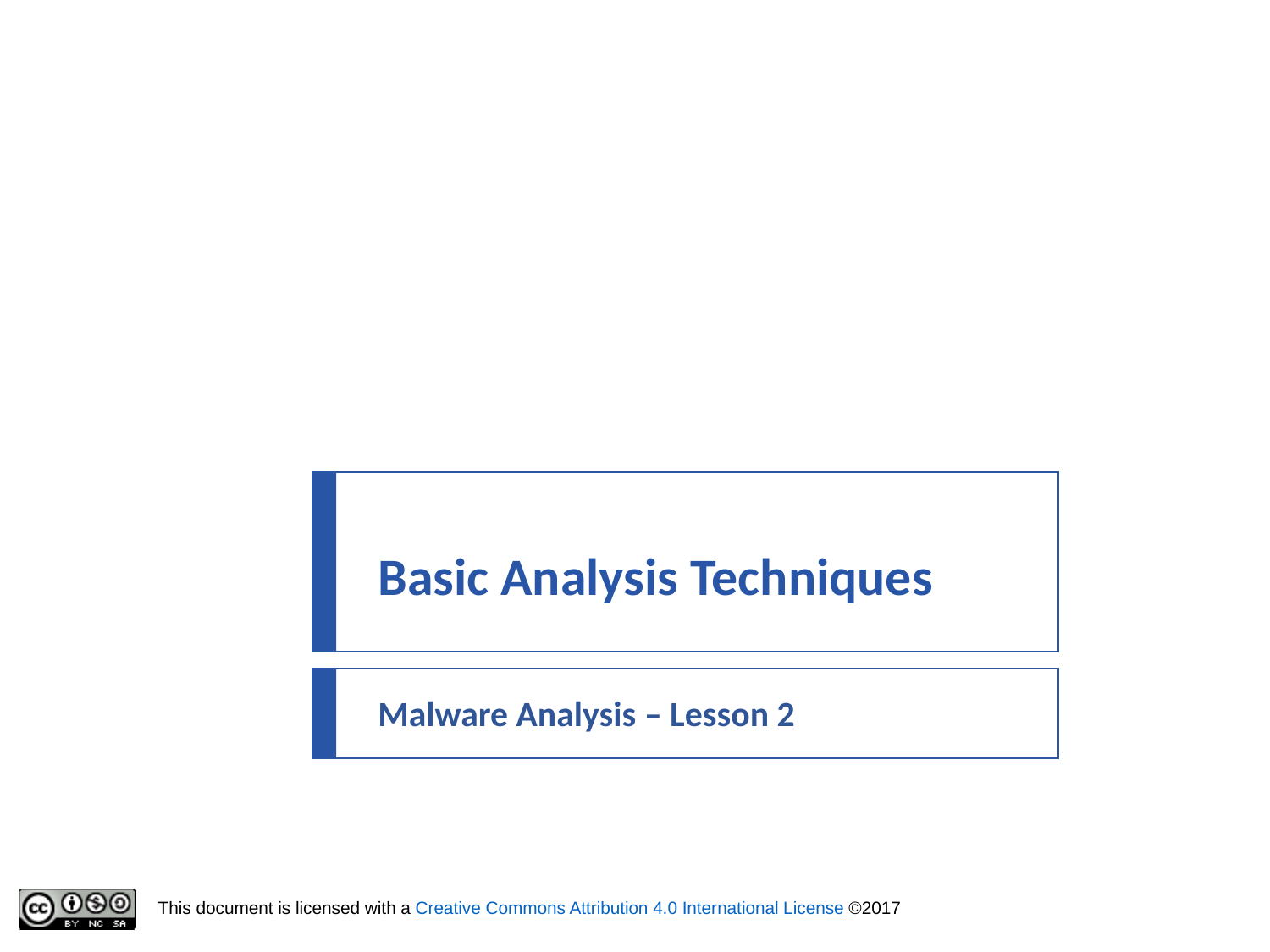

# Basic Analysis Techniques
Malware Analysis – Lesson 2